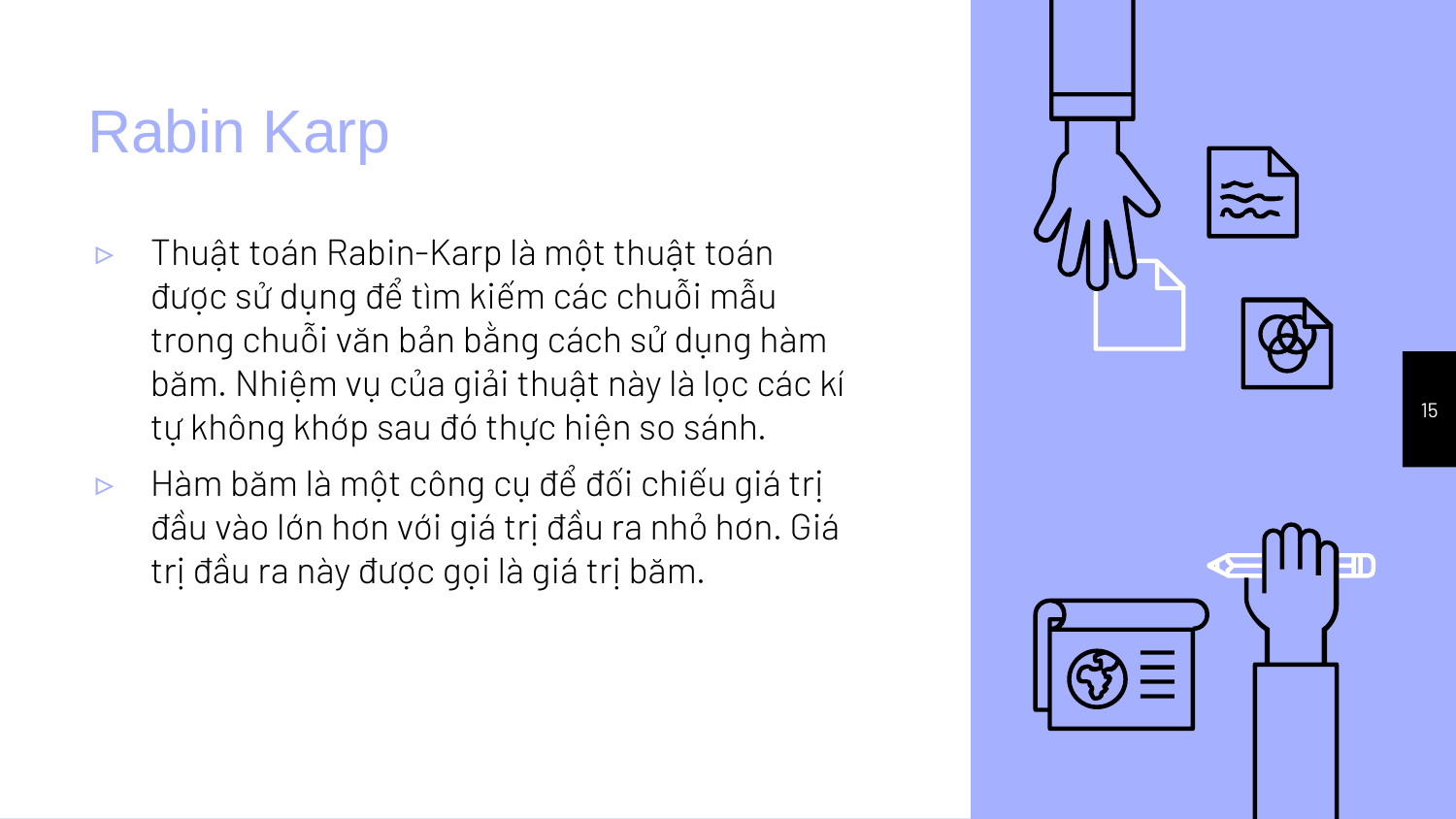

# Rabin Karp
Thuật toán Rabin-Karp là một thuật toán được sử dụng để tìm kiếm các chuỗi mẫu trong chuỗi văn bản bằng cách sử dụng hàm băm. Nhiệm vụ của giải thuật này là lọc các kí tự không khớp sau đó thực hiện so sánh.
Hàm băm là một công cụ để đối chiếu giá trị đầu vào lớn hơn với giá trị đầu ra nhỏ hơn. Giá trị đầu ra này được gọi là giá trị băm.

15